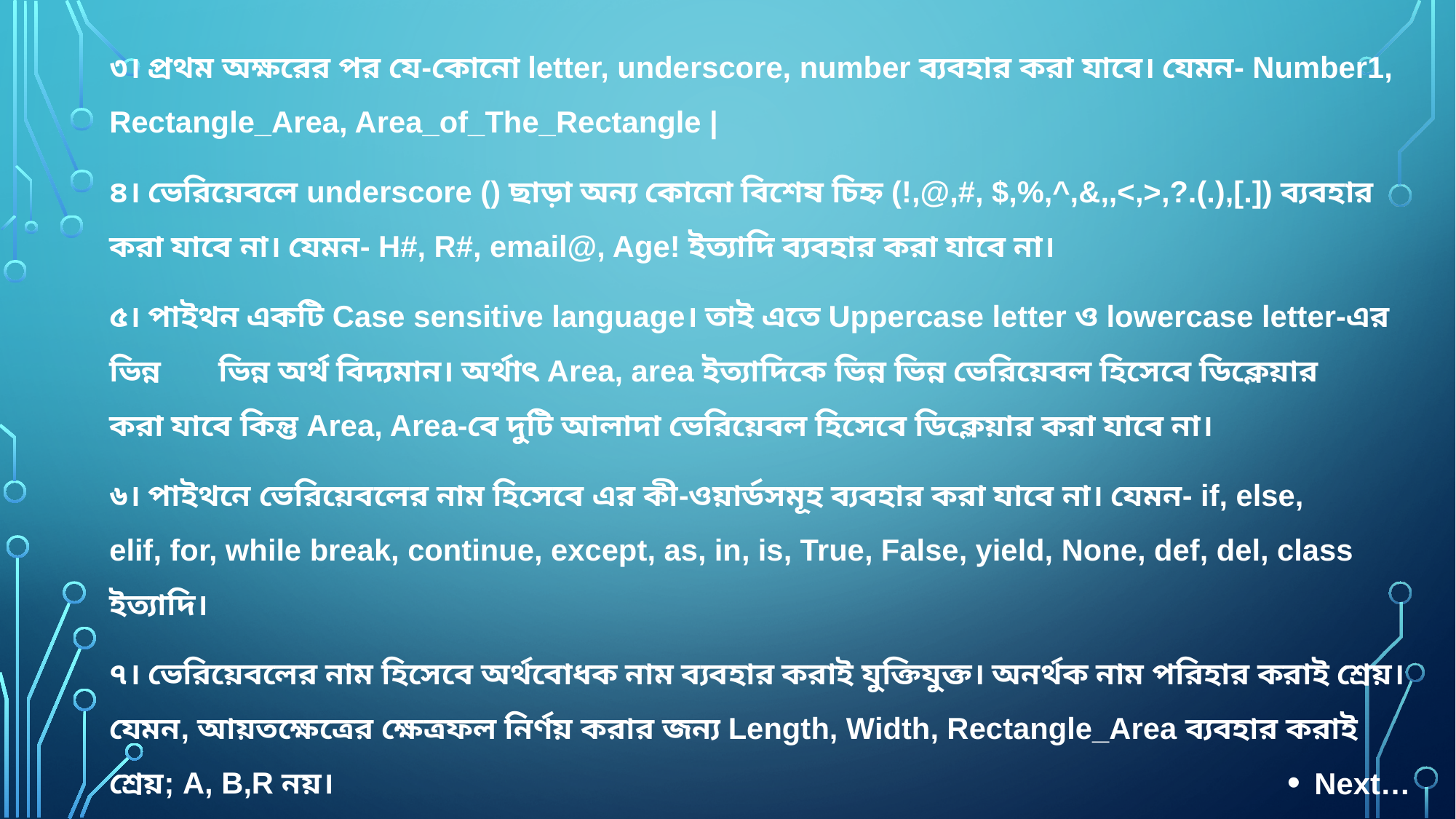

৩। প্রথম অক্ষরের পর যে-কোনো letter, underscore, number ব্যবহার করা যাবে। যেমন- Number1, 	Rectangle_Area, Area_of_The_Rectangle |
৪। ভেরিয়েবলে underscore () ছাড়া অন্য কোনো বিশেষ চিহ্ন (!,@,#, $,%,^,&,,<,>,?.(.),[.]) ব্যবহার 	করা যাবে না। যেমন- H#, R#, email@, Age! ইত্যাদি ব্যবহার করা যাবে না।
৫। পাইথন একটি Case sensitive language। তাই এতে Uppercase letter ও lowercase letter-এর ভিন্ন 	ভিন্ন অর্থ বিদ্যমান। অর্থাৎ Area, area ইত্যাদিকে ভিন্ন ভিন্ন ভেরিয়েবল হিসেবে ডিক্লেয়ার 	করা যাবে কিন্তু Area, Area-বে দুটি আলাদা ভেরিয়েবল হিসেবে ডিক্লেয়ার করা যাবে না।
৬। পাইথনে ভেরিয়েবলের নাম হিসেবে এর কী-ওয়ার্ডসমূহ ব্যবহার করা যাবে না। যেমন- if, else, 	elif, for, while break, continue, except, as, in, is, True, False, yield, None, def, del, class ইত্যাদি।
৭। ভেরিয়েবলের নাম হিসেবে অর্থবোধক নাম ব্যবহার করাই যুক্তিযুক্ত। অনর্থক নাম পরিহার করাই শ্রেয়। 	যেমন, আয়তক্ষেত্রের ক্ষেত্রফল নির্ণয় করার জন্য Length, Width, Rectangle_Area ব্যবহার করাই 	শ্রেয়; A, B,R নয়।
Next…